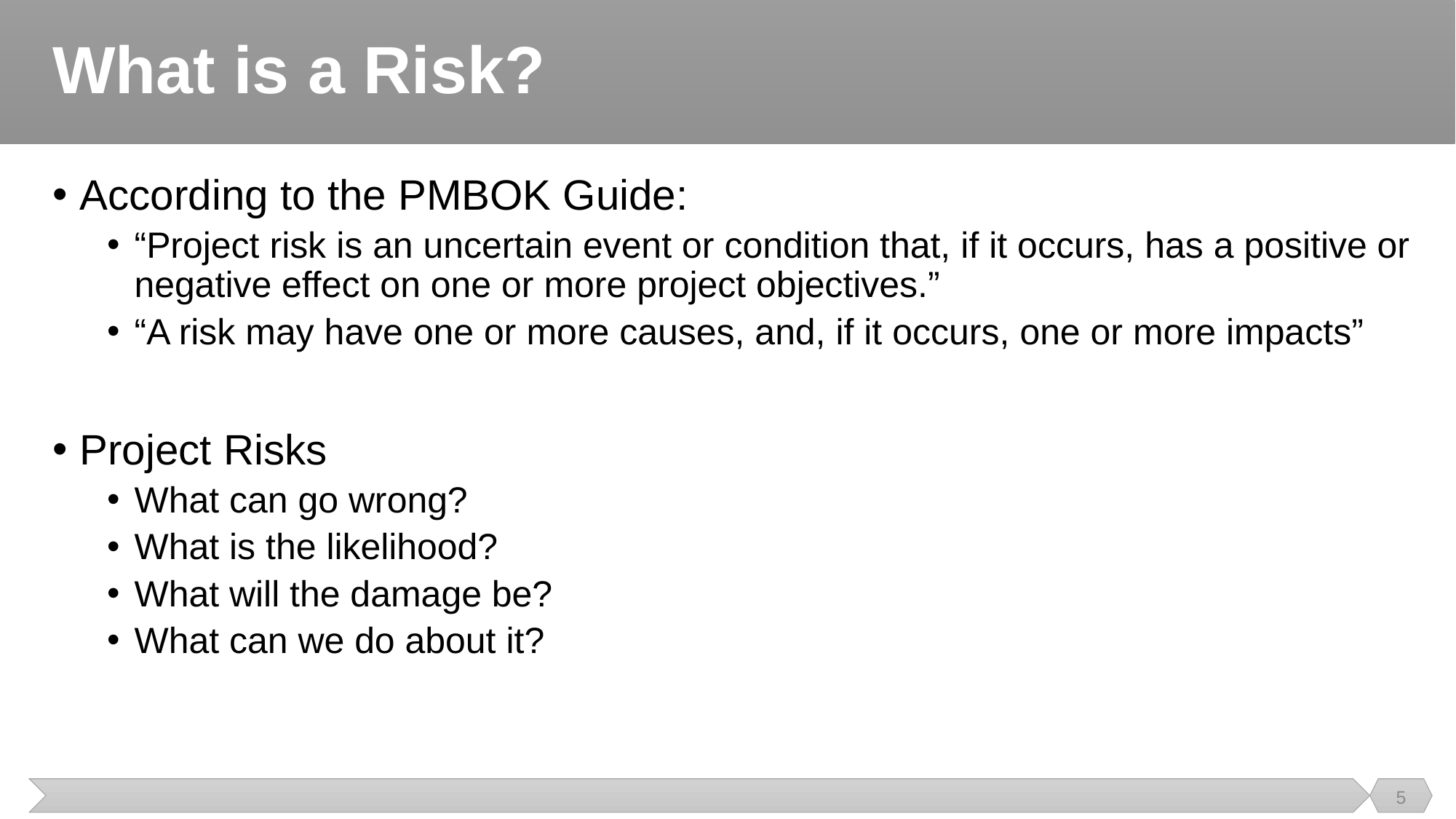

# What is a Risk?
According to the PMBOK Guide:
“Project risk is an uncertain event or condition that, if it occurs, has a positive or negative effect on one or more project objectives.”
“A risk may have one or more causes, and, if it occurs, one or more impacts”

Project Risks
What can go wrong?
What is the likelihood?
What will the damage be?
What can we do about it?

5